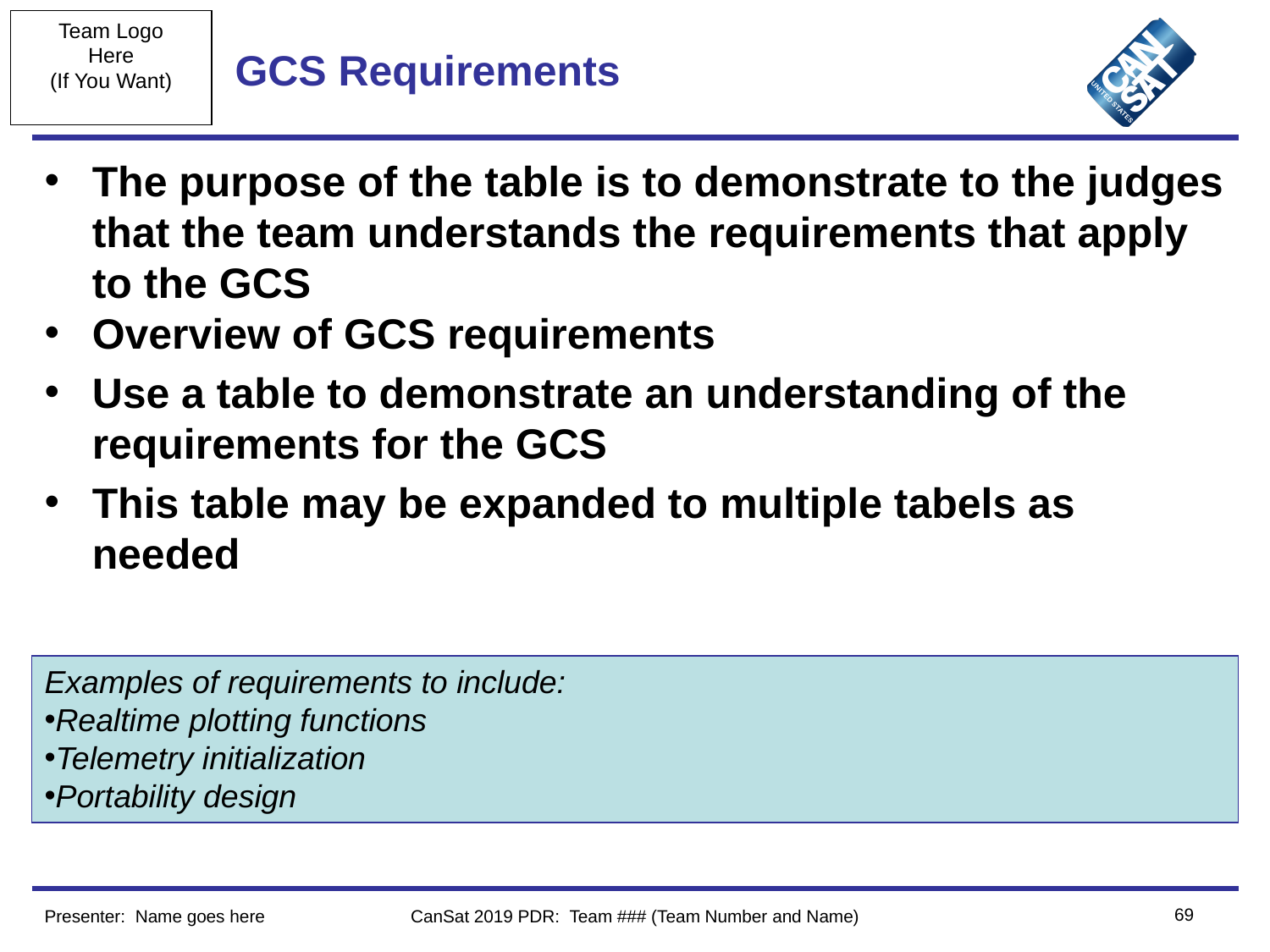

# GCS Requirements
The purpose of the table is to demonstrate to the judges that the team understands the requirements that apply to the GCS
Overview of GCS requirements
Use a table to demonstrate an understanding of the requirements for the GCS
This table may be expanded to multiple tabels as needed

Examples of requirements to include:
Realtime plotting functions
Telemetry initialization
Portability design
69
Presenter:  Name goes here
CanSat 2019 PDR:  Team ### (Team Number and Name)